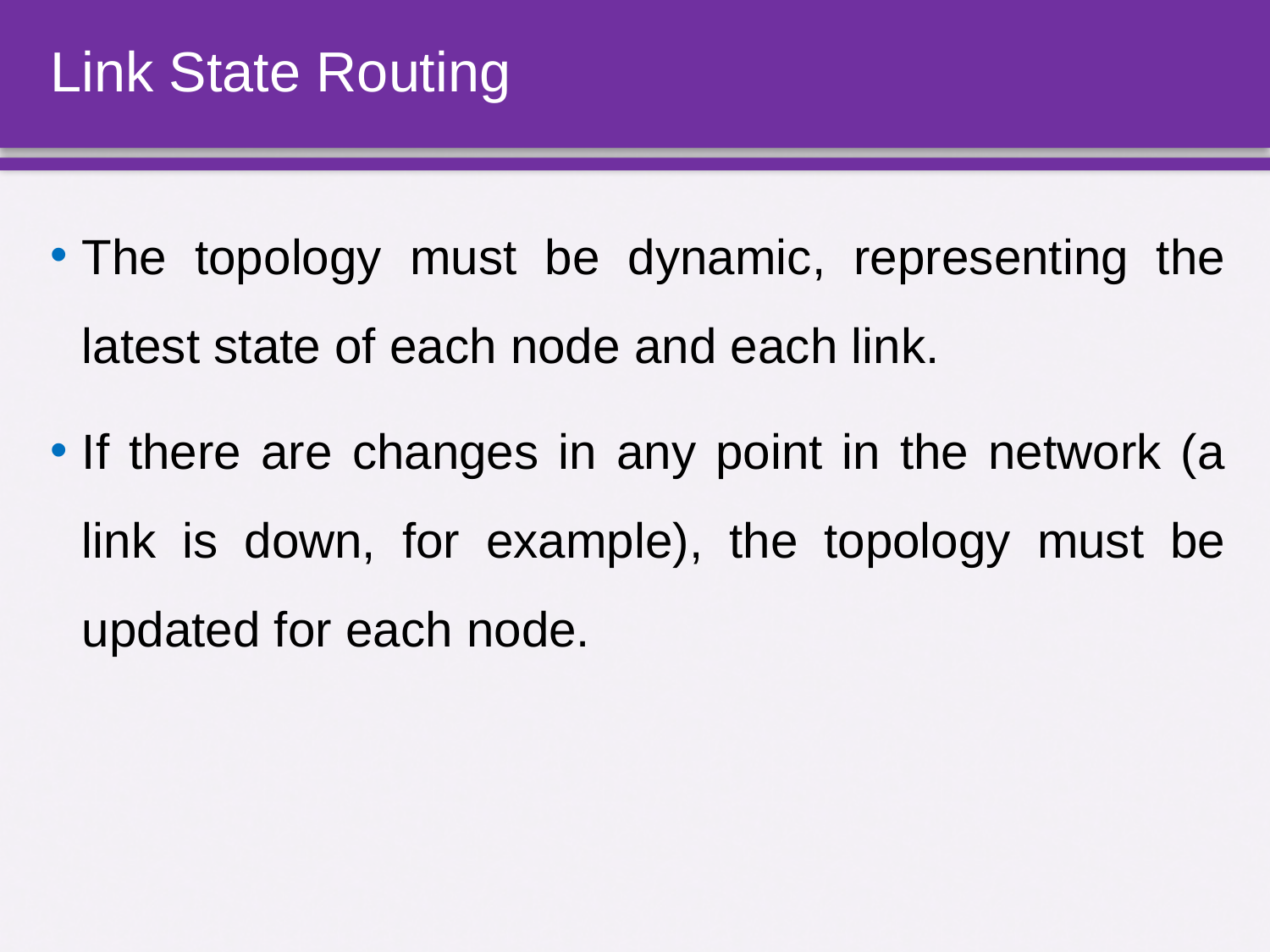

# Link State Routing
The topology must be dynamic, representing the latest state of each node and each link.
If there are changes in any point in the network (a link is down, for example), the topology must be updated for each node.